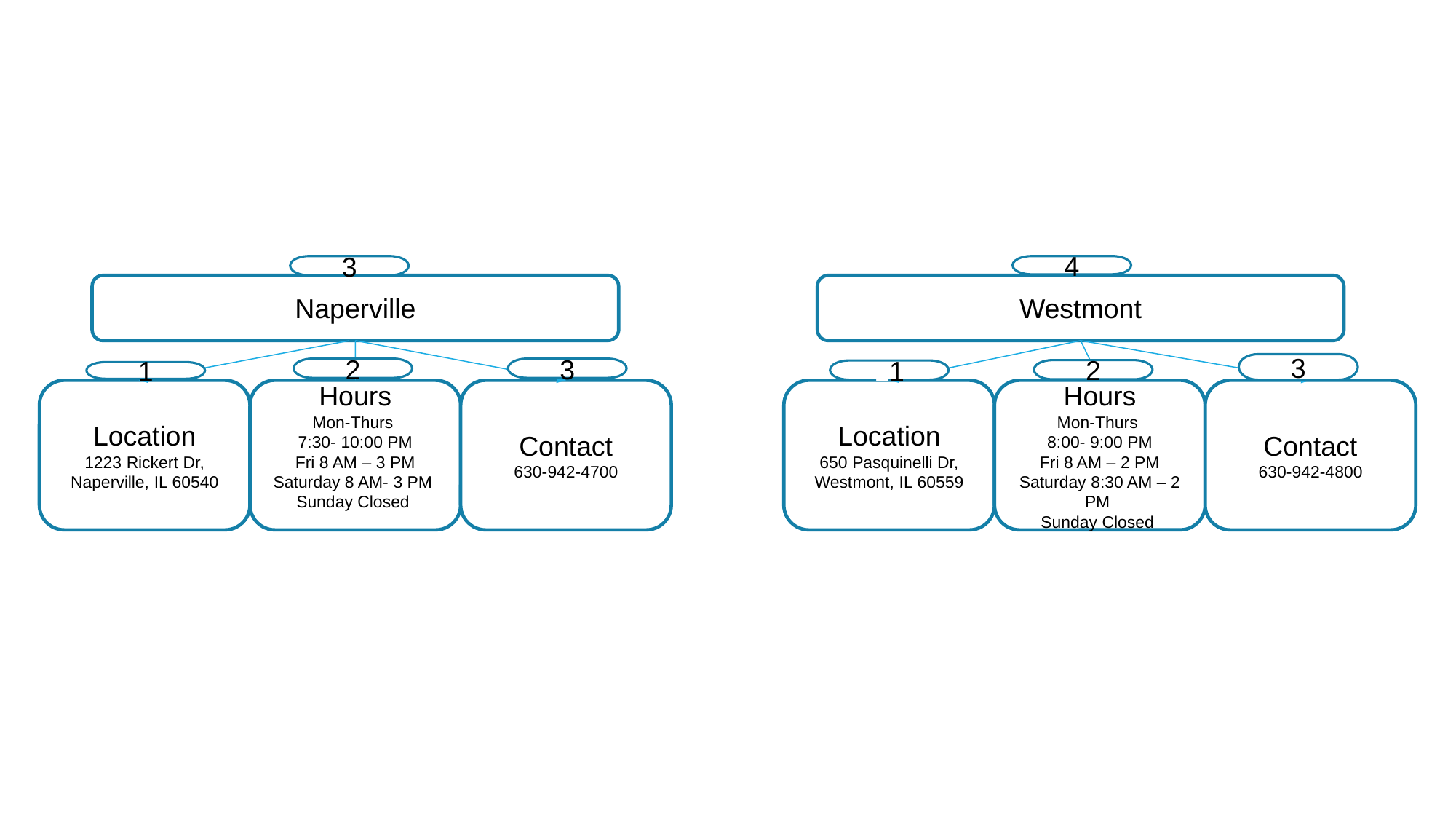

4
3
Naperville
Westmont
3
2
3
2
11
1
Location
650 Pasquinelli Dr, Westmont, IL 60559

Hours
Mon-Thurs
8:00- 9:00 PM
Fri 8 AM – 2 PM
Saturday 8:30 AM – 2 PM
Sunday Closed

Hours
Mon-Thurs
7:30- 10:00 PM
Fri 8 AM – 3 PM
Saturday 8 AM- 3 PM
Sunday Closed

Contact
630-942-4700
Location
1223 Rickert Dr, Naperville, IL 60540
Contact
630-942-4800